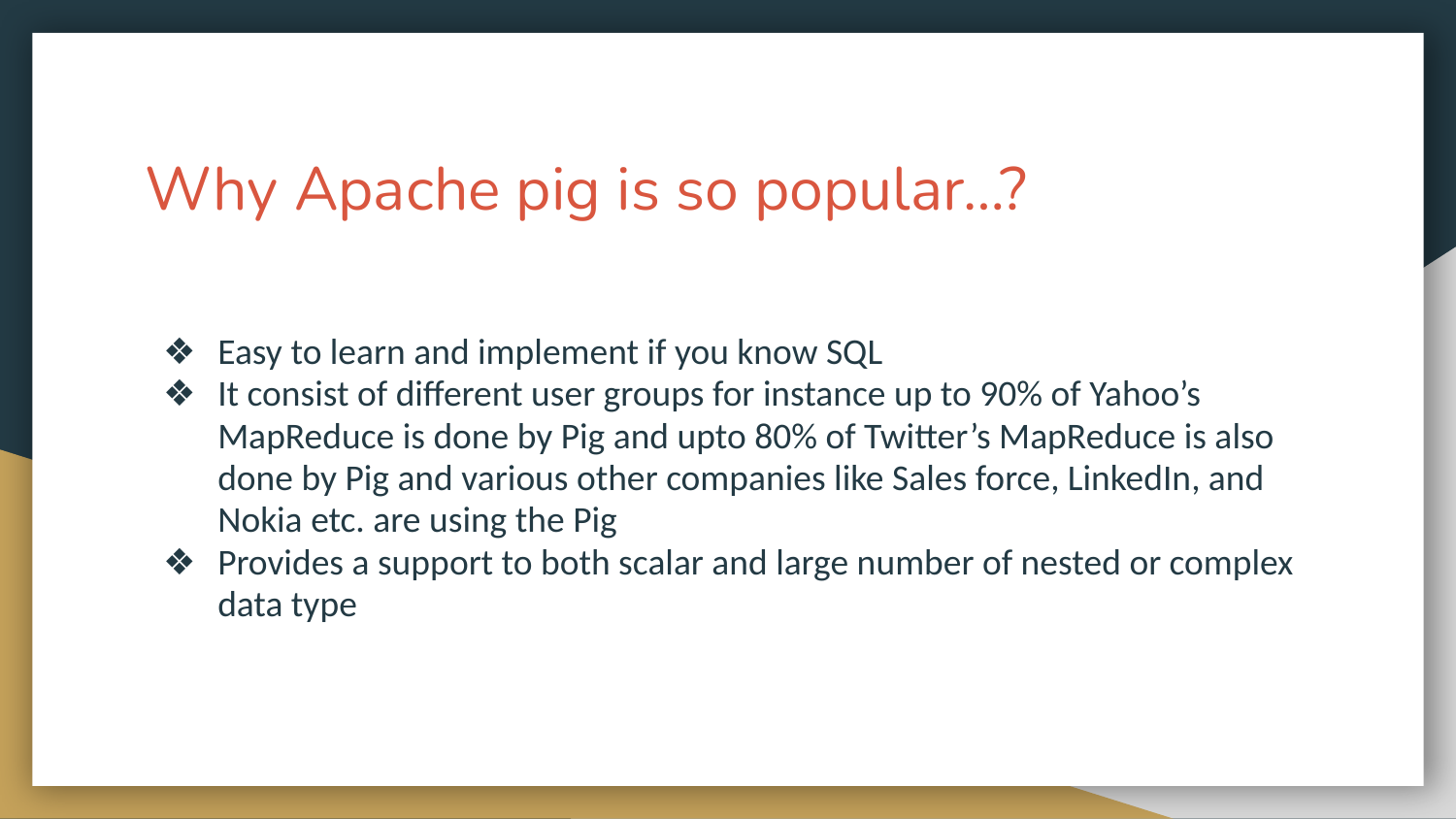

# Why Apache pig is so popular…?
Easy to learn and implement if you know SQL
It consist of different user groups for instance up to 90% of Yahoo’s MapReduce is done by Pig and upto 80% of Twitter’s MapReduce is also done by Pig and various other companies like Sales force, LinkedIn, and Nokia etc. are using the Pig
Provides a support to both scalar and large number of nested or complex data type